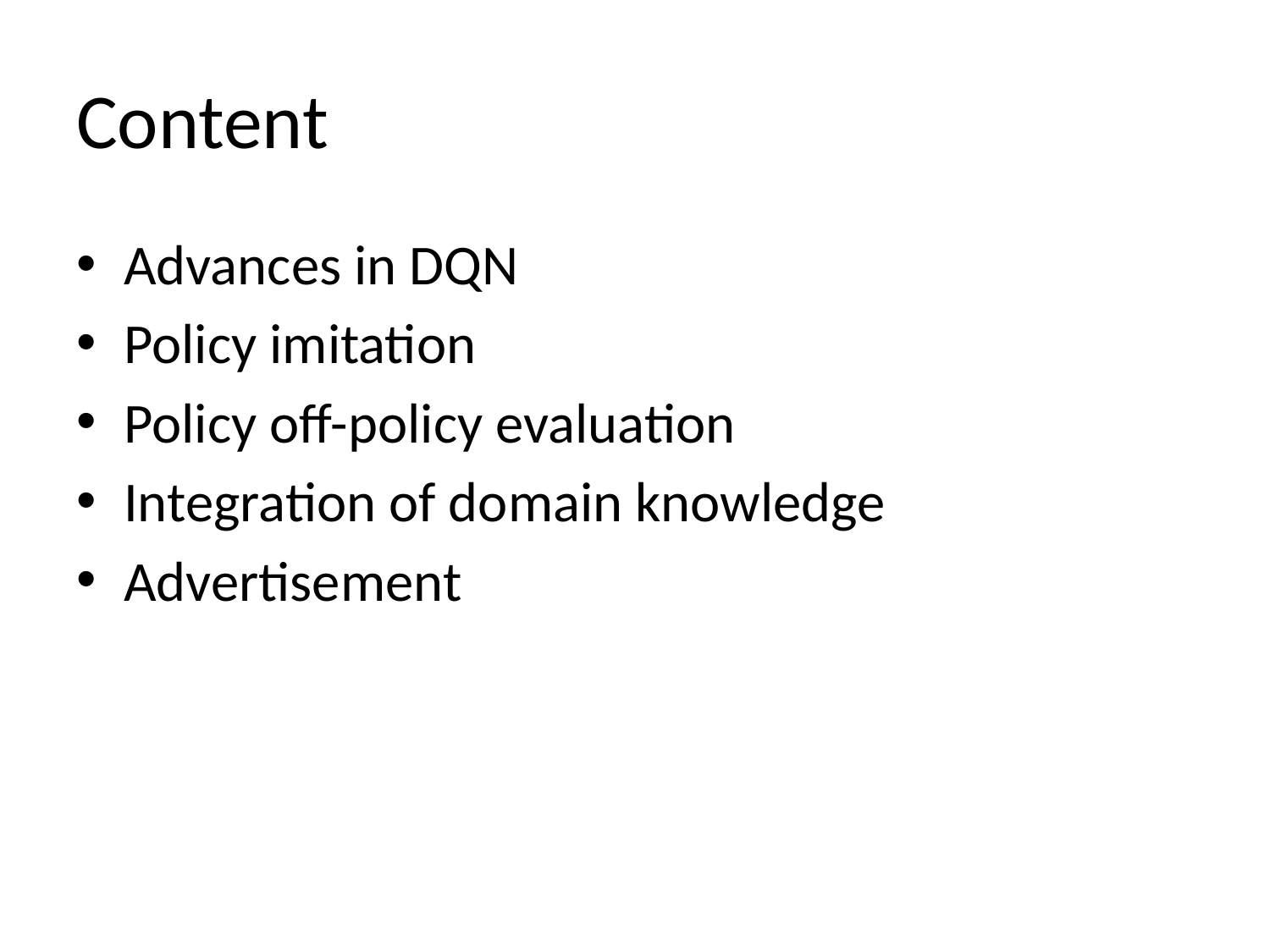

# Content
Advances in DQN
Policy imitation
Policy off-policy evaluation
Integration of domain knowledge
Advertisement